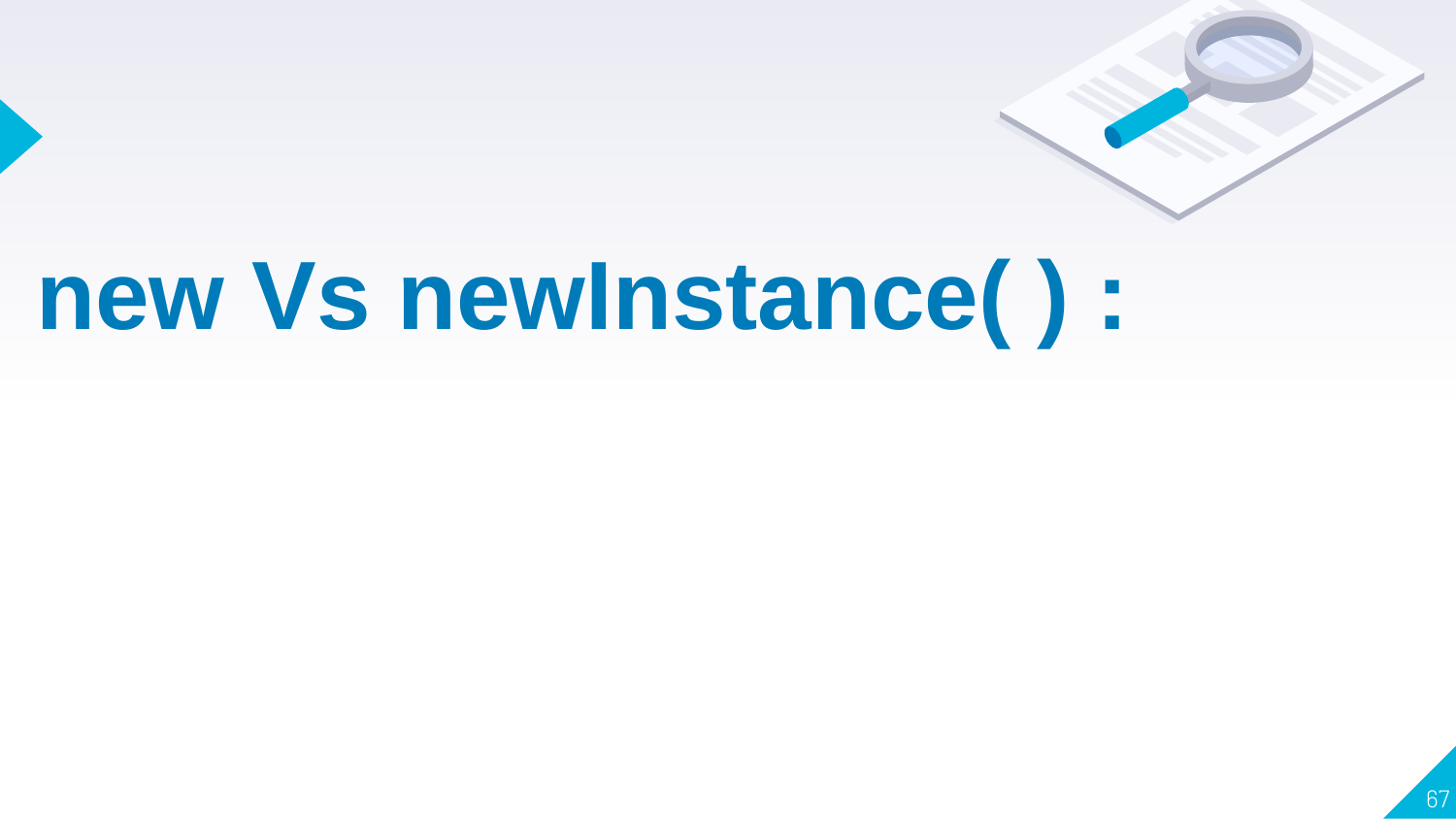

# new Vs newInstance( ) :
67